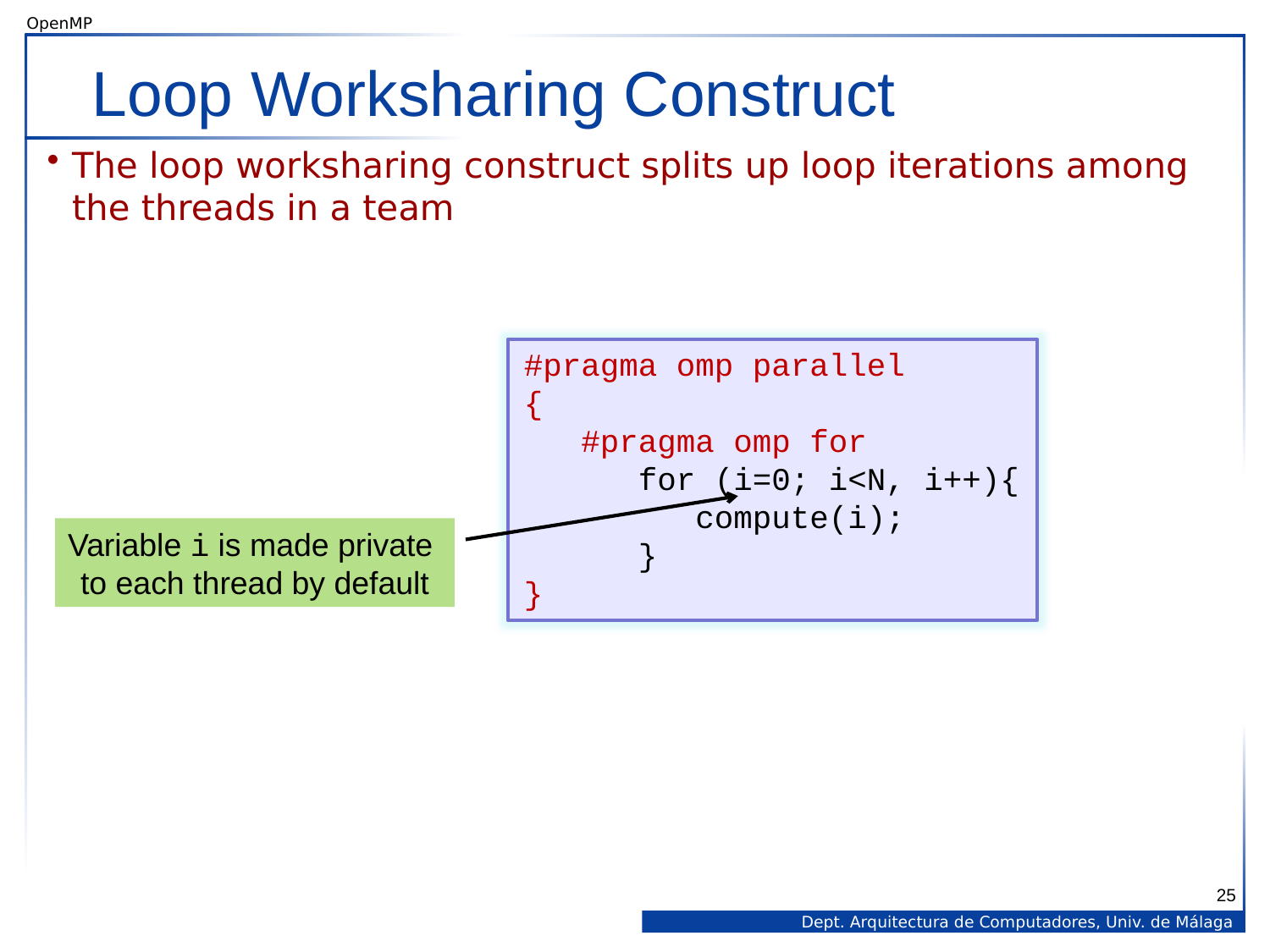

# Loop Worksharing Construct
The loop worksharing construct splits up loop iterations among the threads in a team

#pragma omp parallel
{
   #pragma omp for
      for (i=0; i<N, i++){
         compute(i);
      }
}

Variable i is made private
to each thread by default